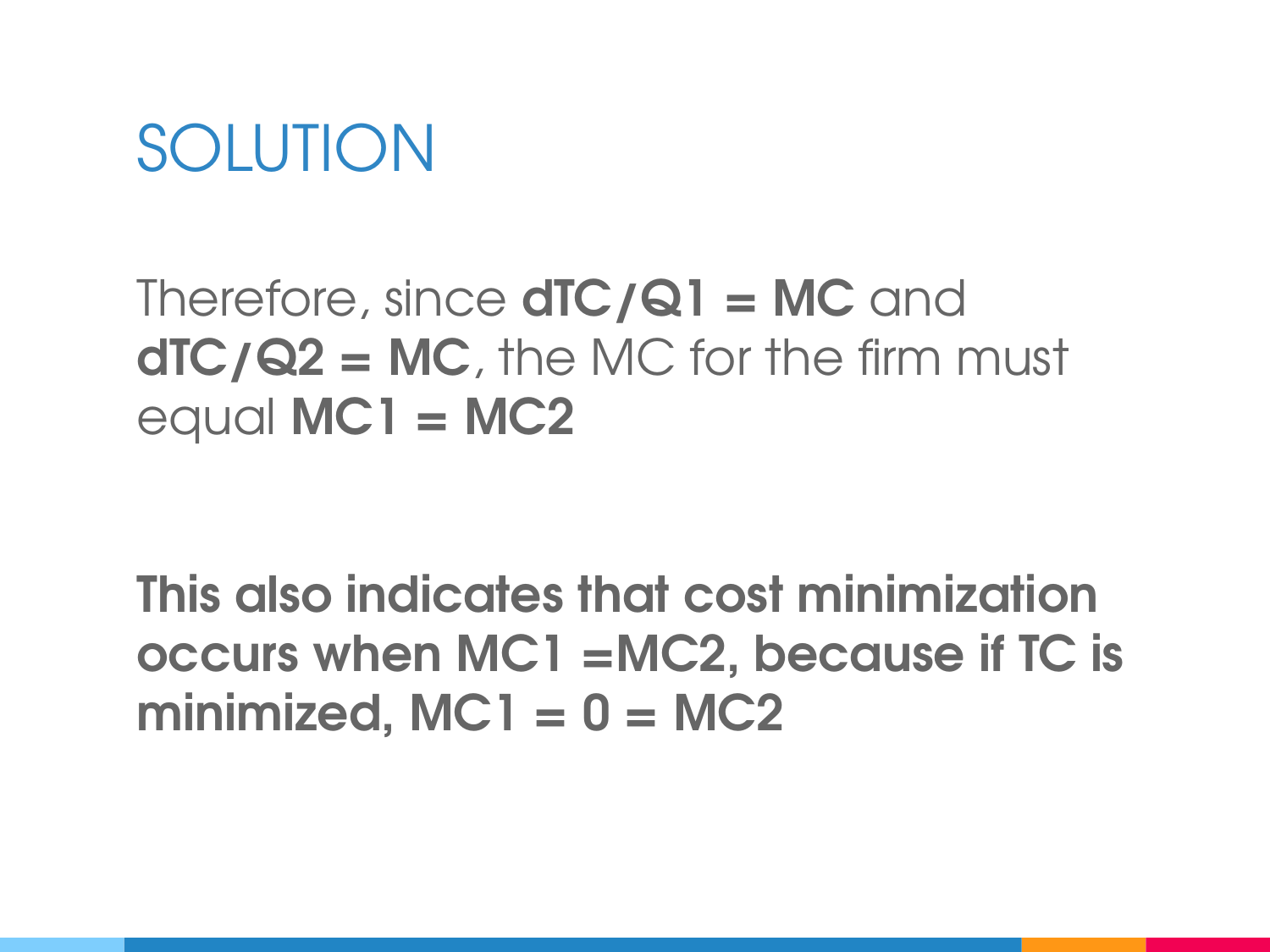

# SOLUTION
Therefore, since dTC/Q1 = MC and dTC/Q2 = MC, the MC for the firm must equal MC1 = MC2

This also indicates that cost minimization occurs when MC1 =MC2, because if TC is minimized, MC1 = 0 = MC2